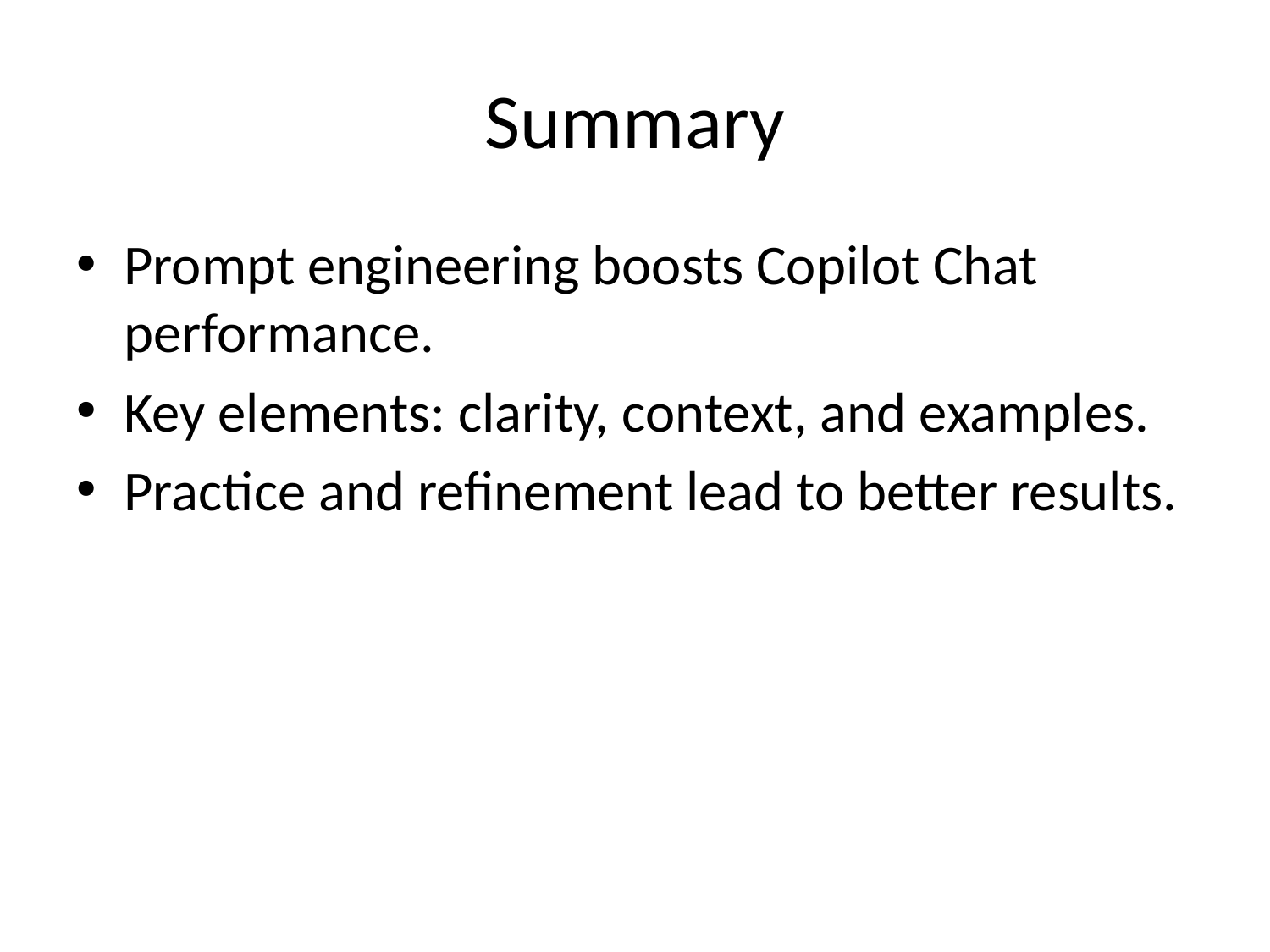

# Summary
Prompt engineering boosts Copilot Chat performance.
Key elements: clarity, context, and examples.
Practice and refinement lead to better results.